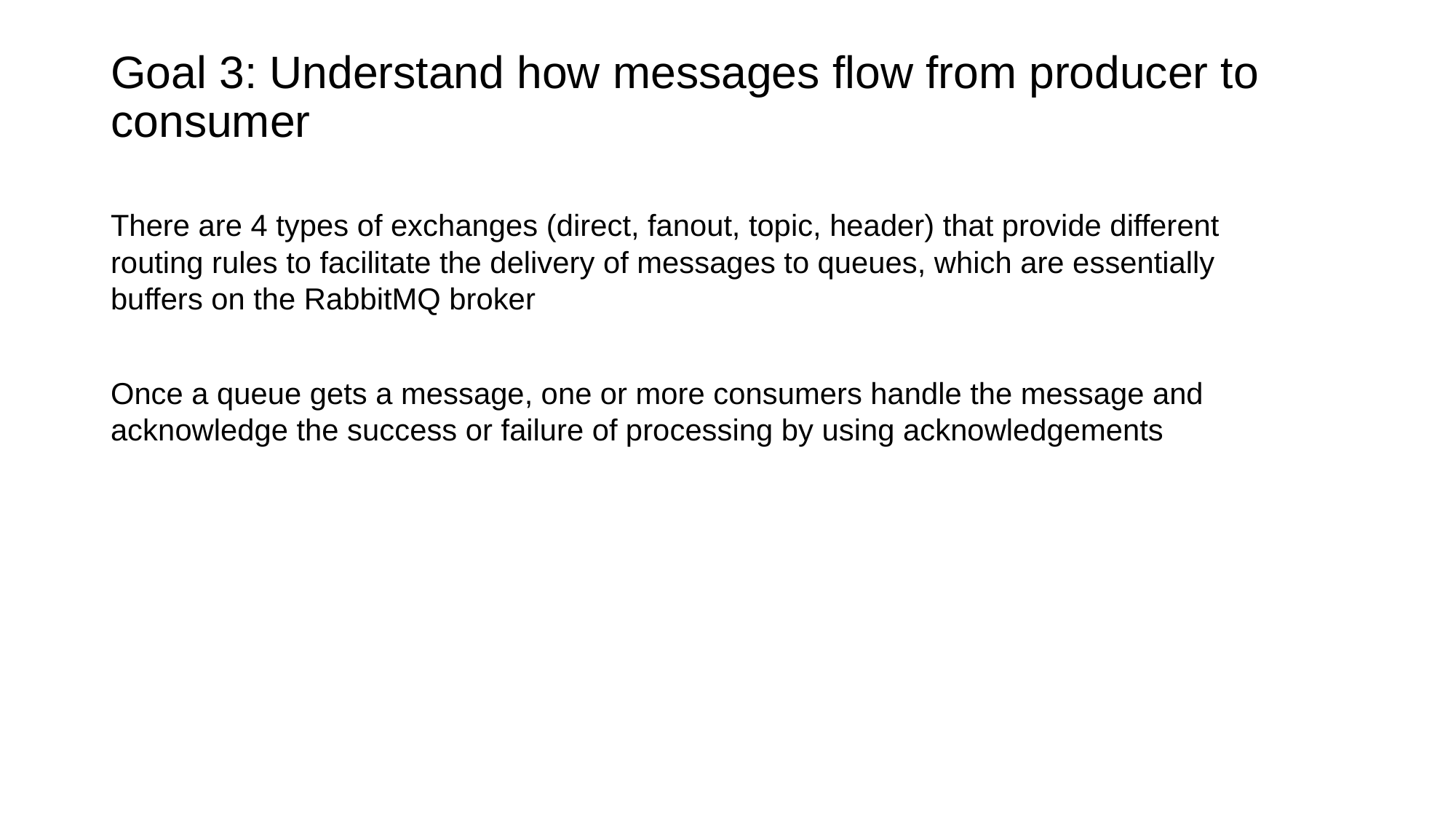

# Goal 3: Understand how messages flow from producer to consumer
There are 4 types of exchanges (direct, fanout, topic, header) that provide different routing rules to facilitate the delivery of messages to queues, which are essentially buffers on the RabbitMQ broker
Once a queue gets a message, one or more consumers handle the message and acknowledge the success or failure of processing by using acknowledgements